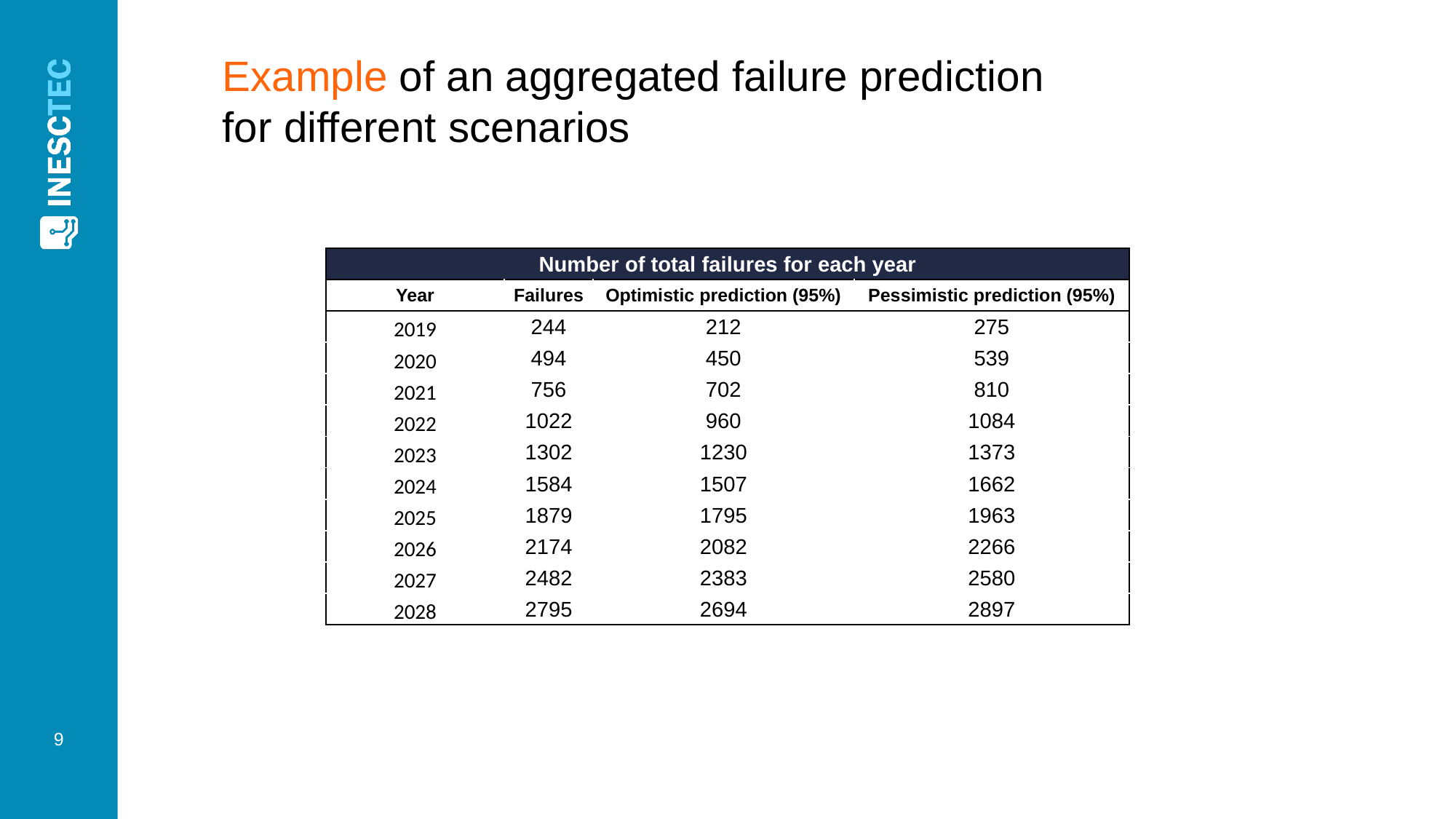

Example of an aggregated failure prediction for different scenarios
| Number of total failures for each year |  |  |  |
| --- | --- | --- | --- |
| Year | Failures | Optimistic prediction (95%) | Pessimistic prediction (95%) |
| 2019 | 244 | 212 | 275 |
| 2020 | 494 | 450 | 539 |
| 2021 | 756 | 702 | 810 |
| 2022 | 1022 | 960 | 1084 |
| 2023 | 1302 | 1230 | 1373 |
| 2024 | 1584 | 1507 | 1662 |
| 2025 | 1879 | 1795 | 1963 |
| 2026 | 2174 | 2082 | 2266 |
| 2027 | 2482 | 2383 | 2580 |
| 2028 | 2795 | 2694 | 2897 |
9